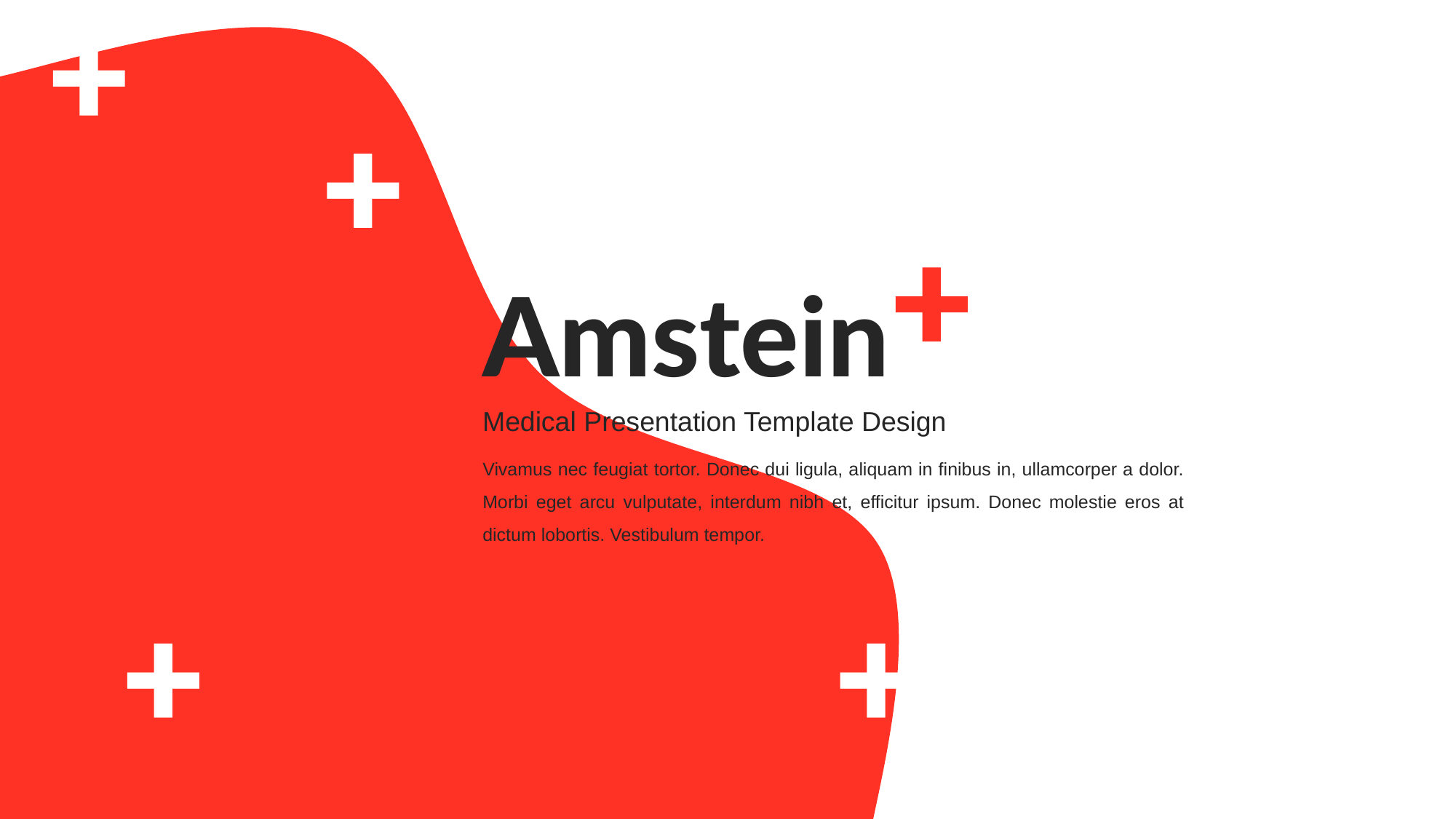

# Amstein

Medical Presentation Template Design
Vivamus nec feugiat tortor. Donec dui ligula, aliquam in finibus in, ullamcorper a dolor. Morbi eget arcu vulputate, interdum nibh et, efficitur ipsum. Donec molestie eros at dictum lobortis. Vestibulum tempor.